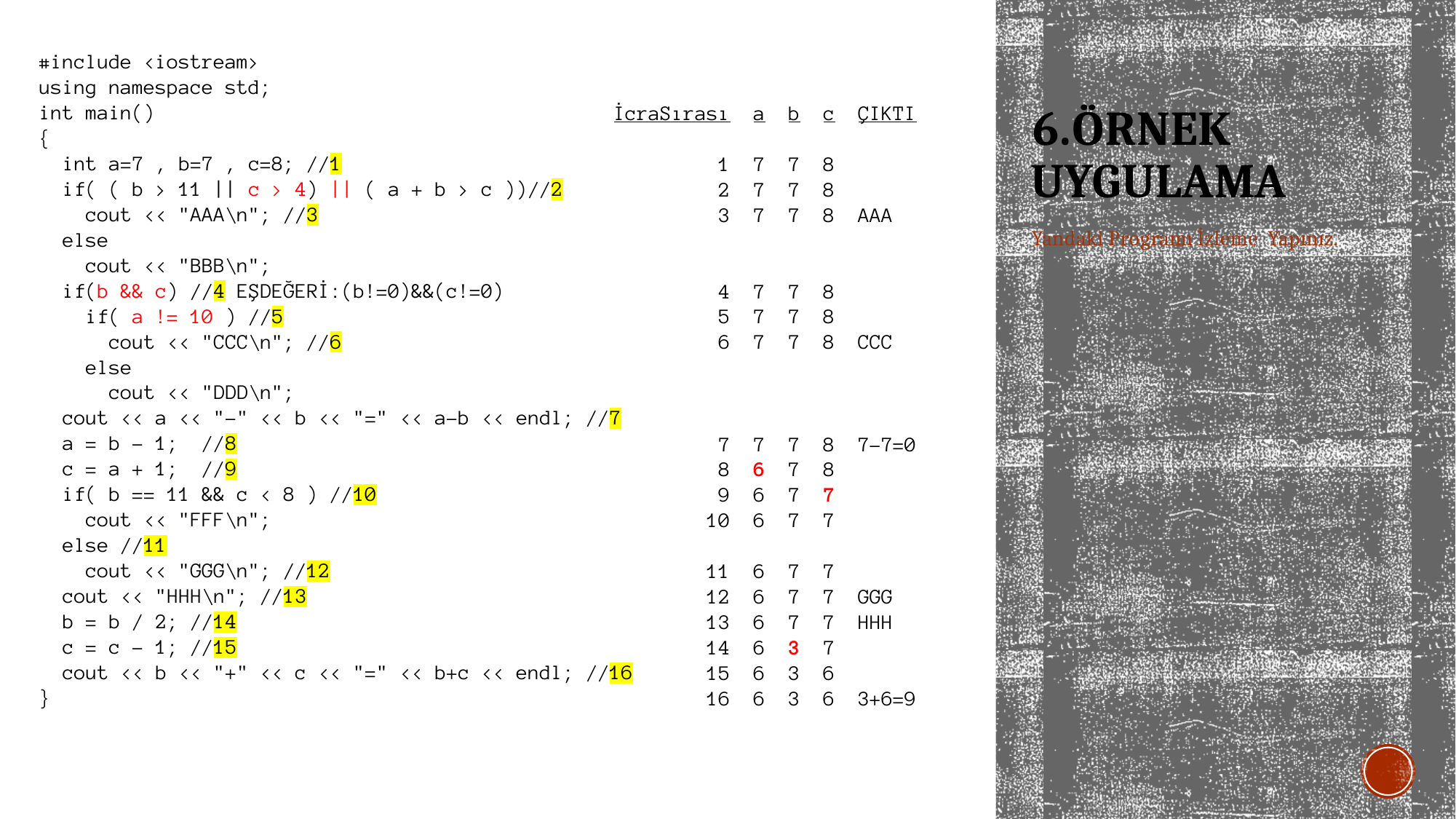

#include <iostream>
using namespace std;
int main()
{
  int a=7 , b=7 , c=8; //1
  if( ( b > 11 || c > 4) || ( a + b > c ))//2
    cout << "AAA\n"; //3
  else
    cout << "BBB\n";
  if(b && c) //4 EŞDEĞERİ:(b!=0)&&(c!=0)
    if( a != 10 ) //5
      cout << "CCC\n"; //6
    else
      cout << "DDD\n";
  cout << a << "-" << b << "=" << a-b << endl; //7
  a = b - 1;  //8
  c = a + 1;  //9
  if( b == 11 && c < 8 ) //10
    cout << "FFF\n";
  else //11
    cout << "GGG\n"; //12
  cout << "HHH\n"; //13
  b = b / 2; //14
  c = c - 1; //15
  cout << b << "+" << c << "=" << b+c << endl; //16
}
# 6.ÖRNEK UYGULAMA
İcraSırası  a  b  c  ÇIKTI

         1  7  7  8
         2  7  7  8
         3  7  7  8  AAA

         4  7  7  8
         5  7  7  8
         6  7  7  8  CCC

         7  7  7  8  7-7=0
         8  6  7  8
         9  6  7  7
        10  6  7  7

        11  6  7  7
        12  6  7  7  GGG
        13  6  7  7  HHH
        14  6  3  7
        15  6  3  6
        16  6  3  6  3+6=9

Yandaki Programı İzleme  Yapınız.